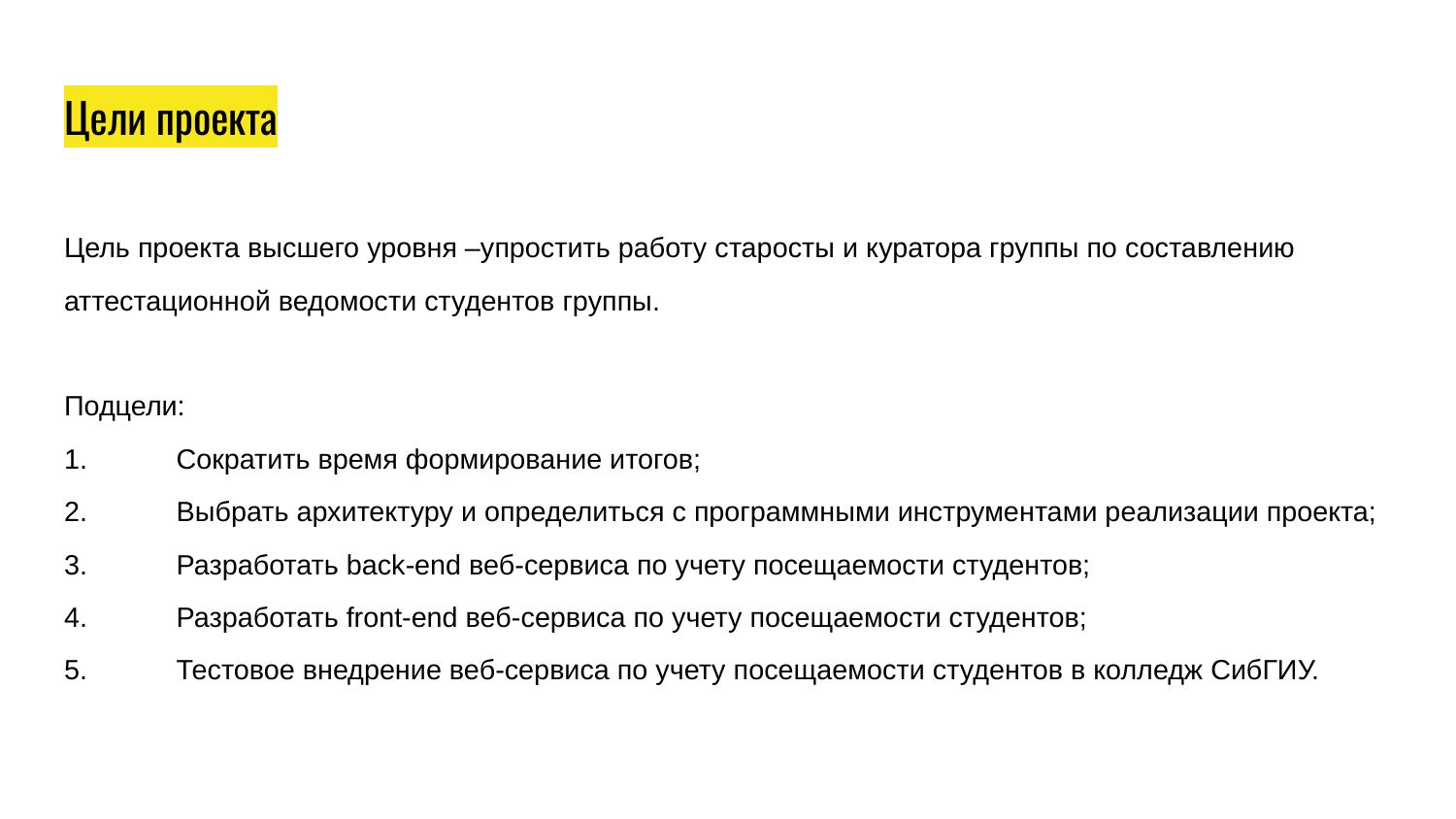

# Цели проекта
Цель проекта высшего уровня –упростить работу старосты и куратора группы по составлению аттестационной ведомости студентов группы.

Подцели:
1.	Сократить время формирование итогов;
2.	Выбрать архитектуру и определиться с программными инструментами реализации проекта;
3.	Разработать back-end веб-сервиса по учету посещаемости студентов;
4.	Разработать front-end веб-сервиса по учету посещаемости студентов;
5.	Тестовое внедрение веб-сервиса по учету посещаемости студентов в колледж СибГИУ.